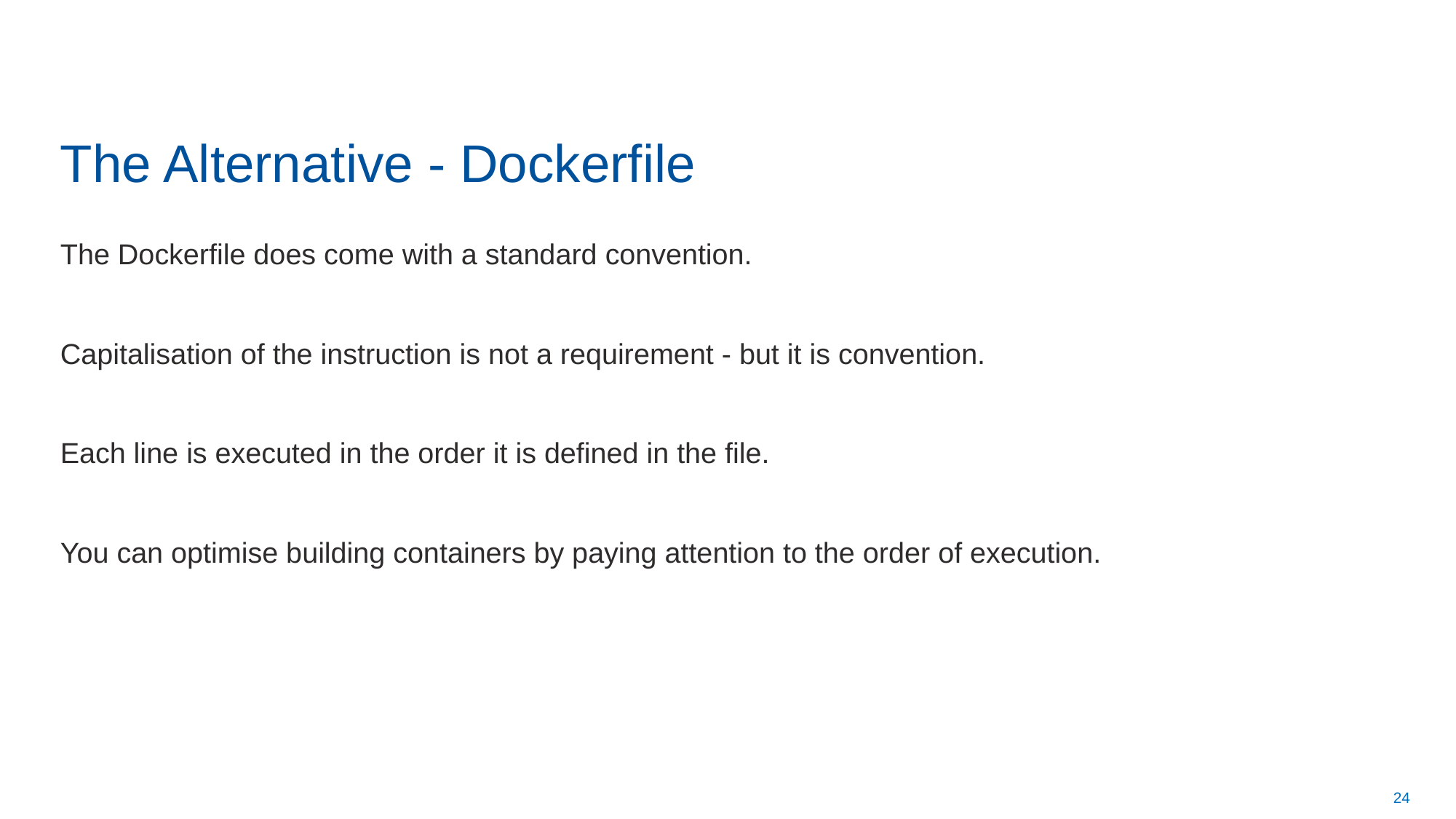

# The Alternative - Dockerfile
The Dockerfile does come with a standard convention.

Capitalisation of the instruction is not a requirement - but it is convention.

Each line is executed in the order it is defined in the file.

You can optimise building containers by paying attention to the order of execution.